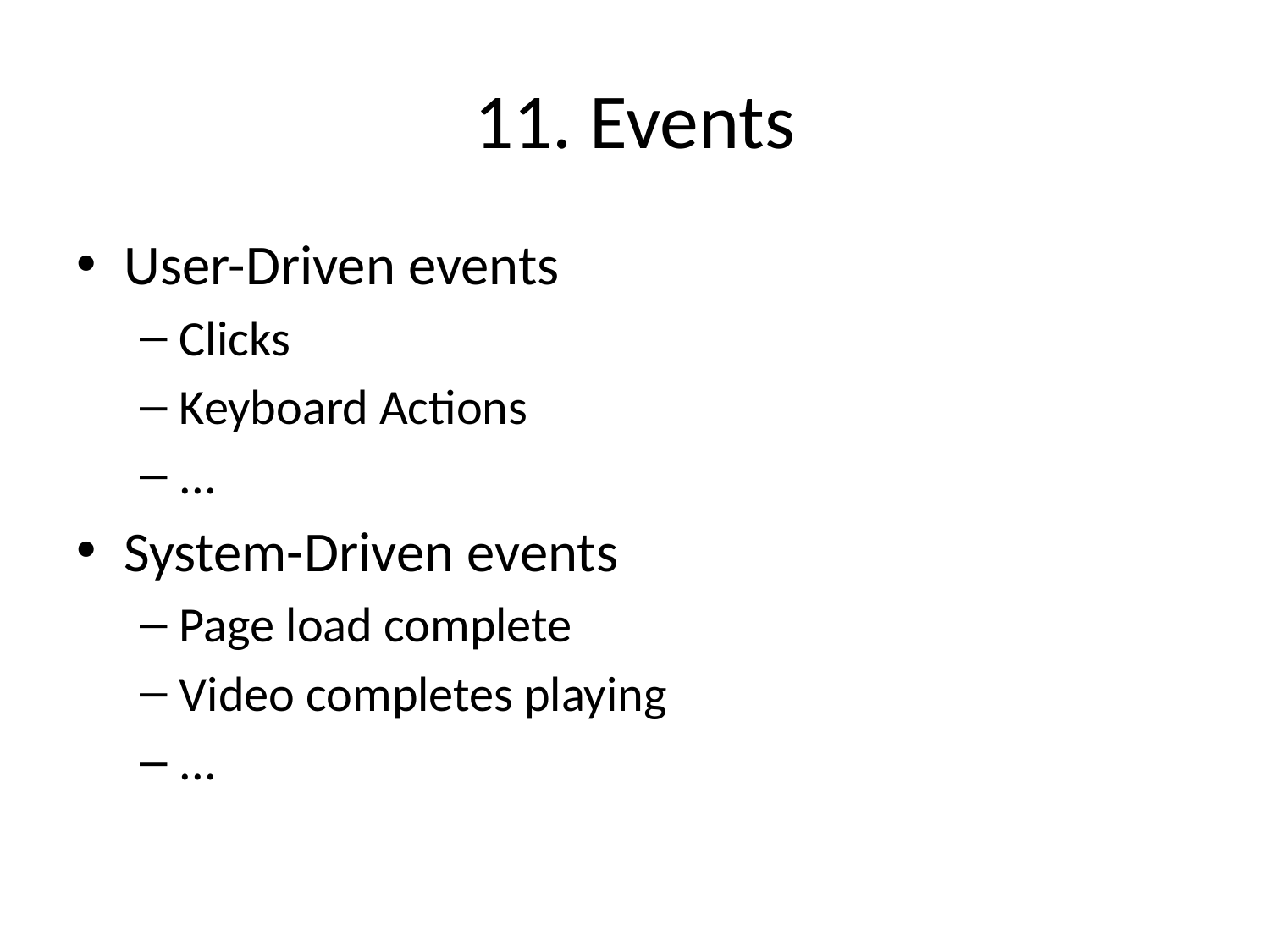

# 11. Events
User-Driven events
Clicks
Keyboard Actions
...
System-Driven events
Page load complete
Video completes playing
...